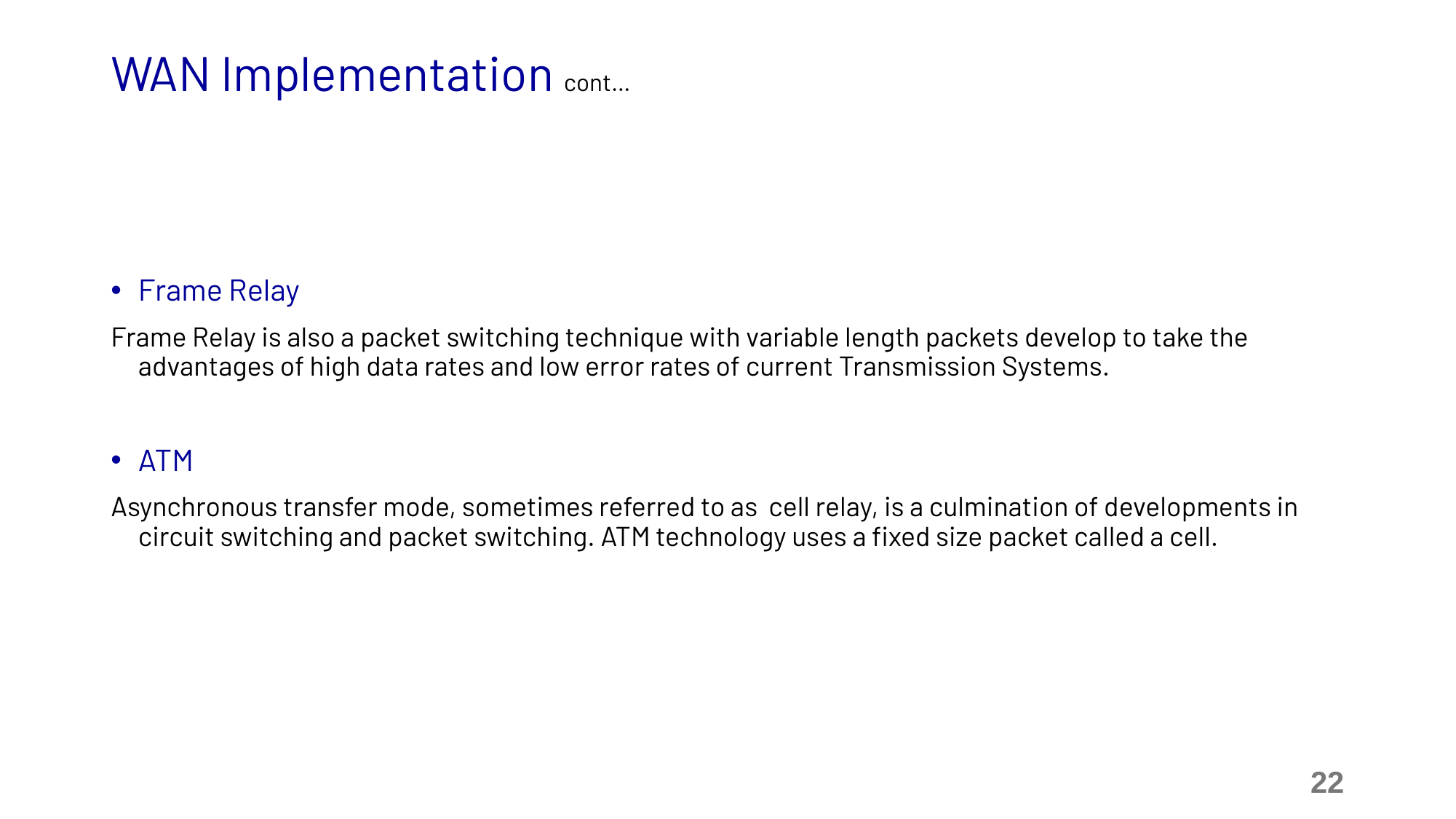

# WAN Implementation cont…

Frame Relay
Frame Relay is also a packet switching technique with variable length packets develop to take the advantages of high data rates and low error rates of current Transmission Systems.

ATM
Asynchronous transfer mode, sometimes referred to as  cell relay, is a culmination of developments in circuit switching and packet switching. ATM technology uses a fixed size packet called a cell.
22